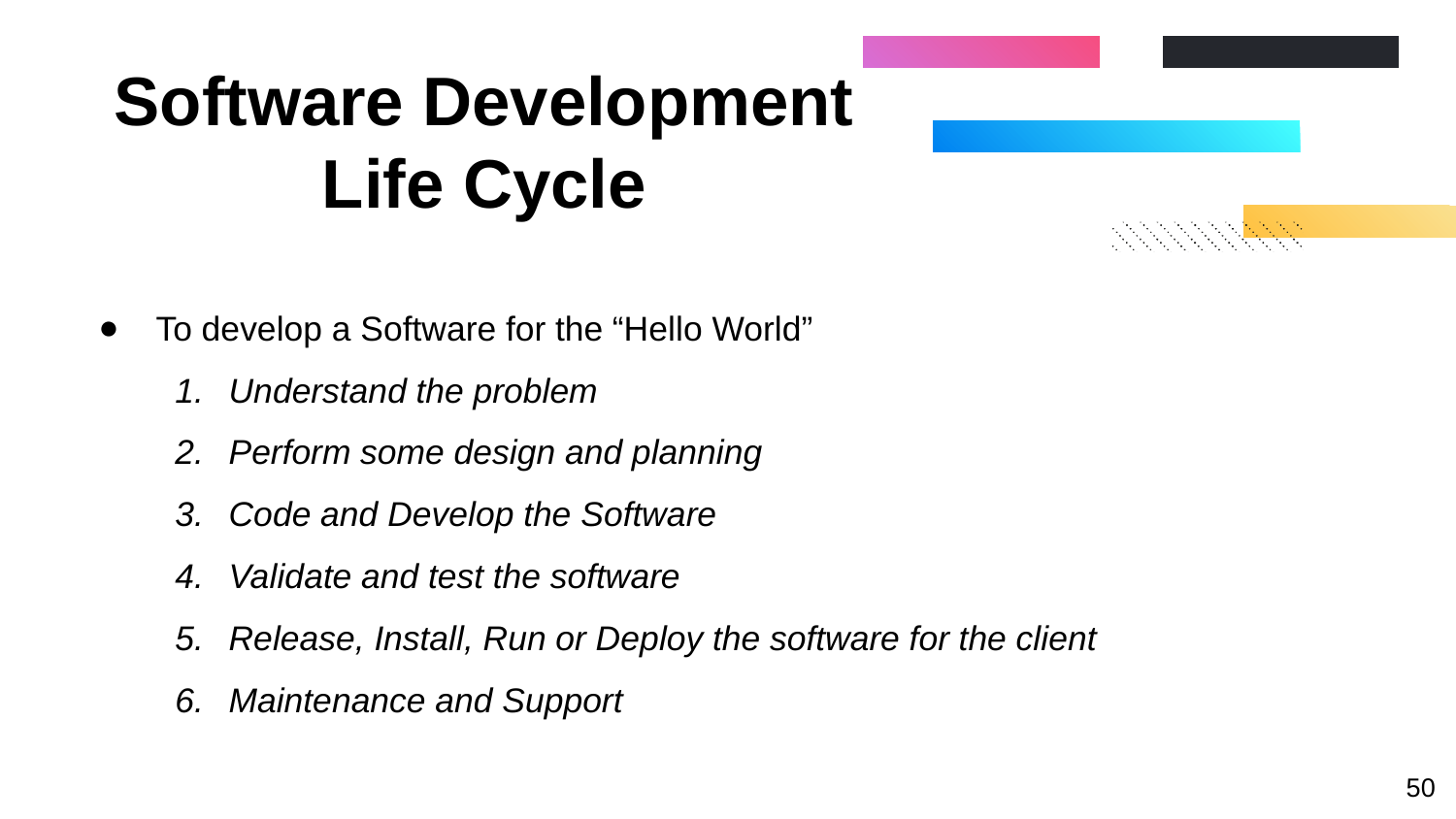

# Software Development Life Cycle
To develop a Software for the “Hello World”
Understand the problem
Perform some design and planning
Code and Develop the Software
Validate and test the software
Release, Install, Run or Deploy the software for the client
Maintenance and Support

50